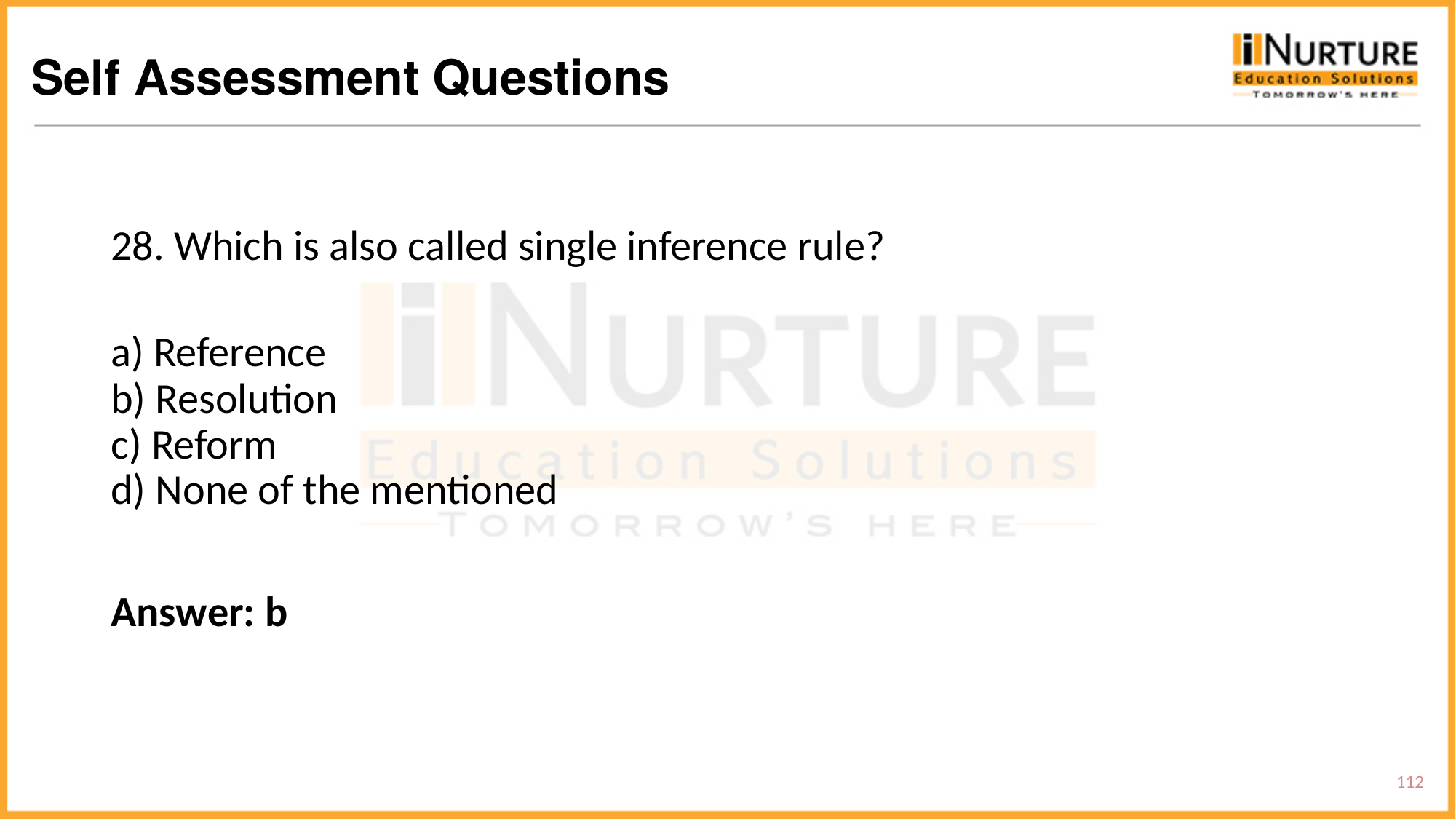

# Self Assessment Questions
28. Which is also called single inference rule?
a) Reference
b) Resolution
c) Reform
d) None of the mentioned

Answer: b

112